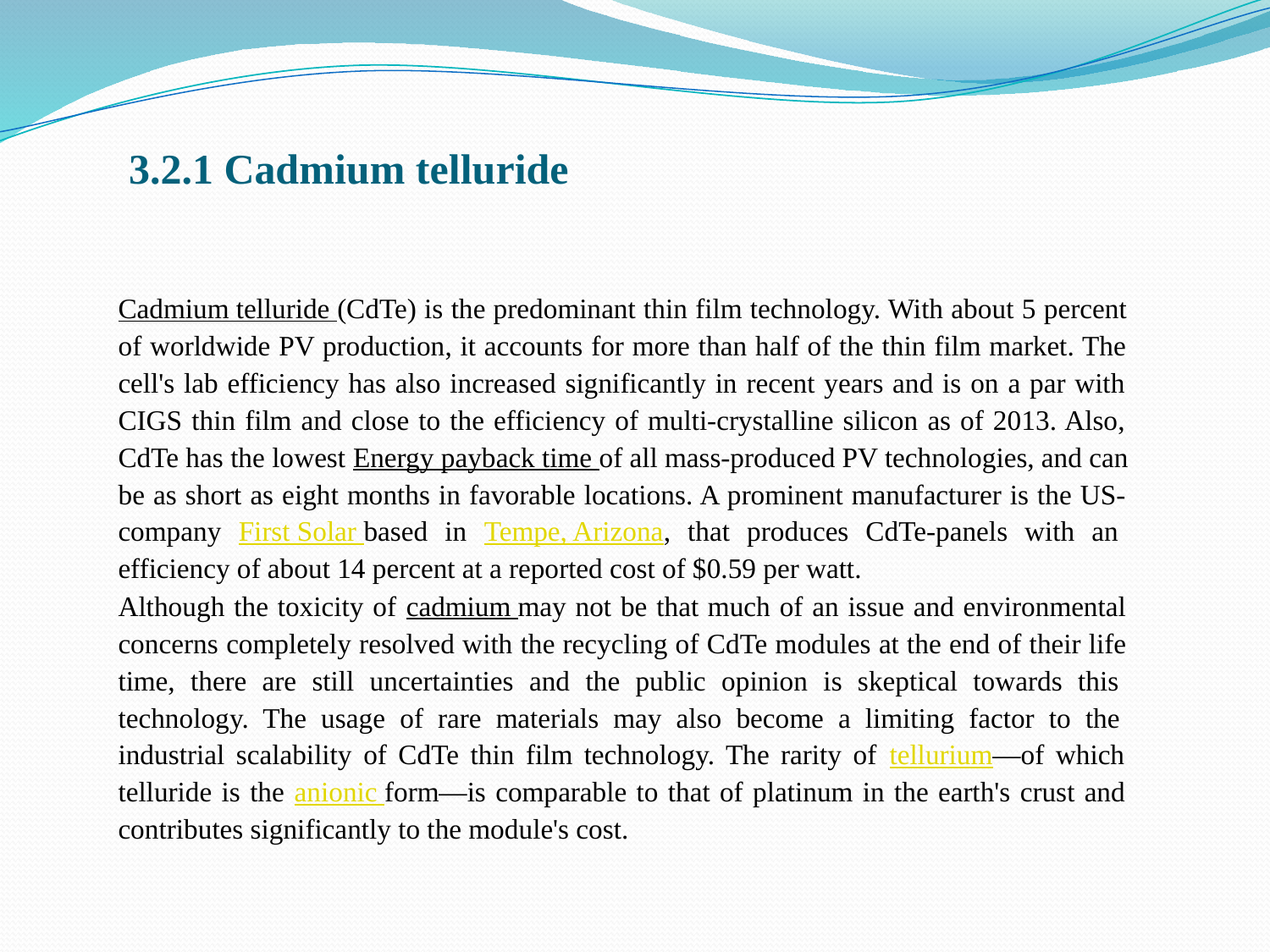

# 3.2.1 Cadmium telluride
Cadmium telluride (CdTe) is the predominant thin film technology. With about 5 percent  of worldwide PV production, it accounts for more than half of the thin film market. The  cell's lab efficiency has also increased significantly in recent years and is on a par with  CIGS thin film and close to the efficiency of multi-crystalline silicon as of 2013. Also,  CdTe has the lowest Energy payback time of all mass-produced PV technologies, and can  be as short as eight months in favorable locations. A prominent manufacturer is the US-  company First Solar based in Tempe, Arizona, that produces CdTe-panels with an  efficiency of about 14 percent at a reported cost of $0.59 per watt.
Although the toxicity of cadmium may not be that much of an issue and environmental  concerns completely resolved with the recycling of CdTe modules at the end of their life  time, there are still uncertainties and the public opinion is skeptical towards this  technology. The usage of rare materials may also become a limiting factor to the  industrial scalability of CdTe thin film technology. The rarity of tellurium—of which  telluride is the anionic form—is comparable to that of platinum in the earth's crust and  contributes significantly to the module's cost.